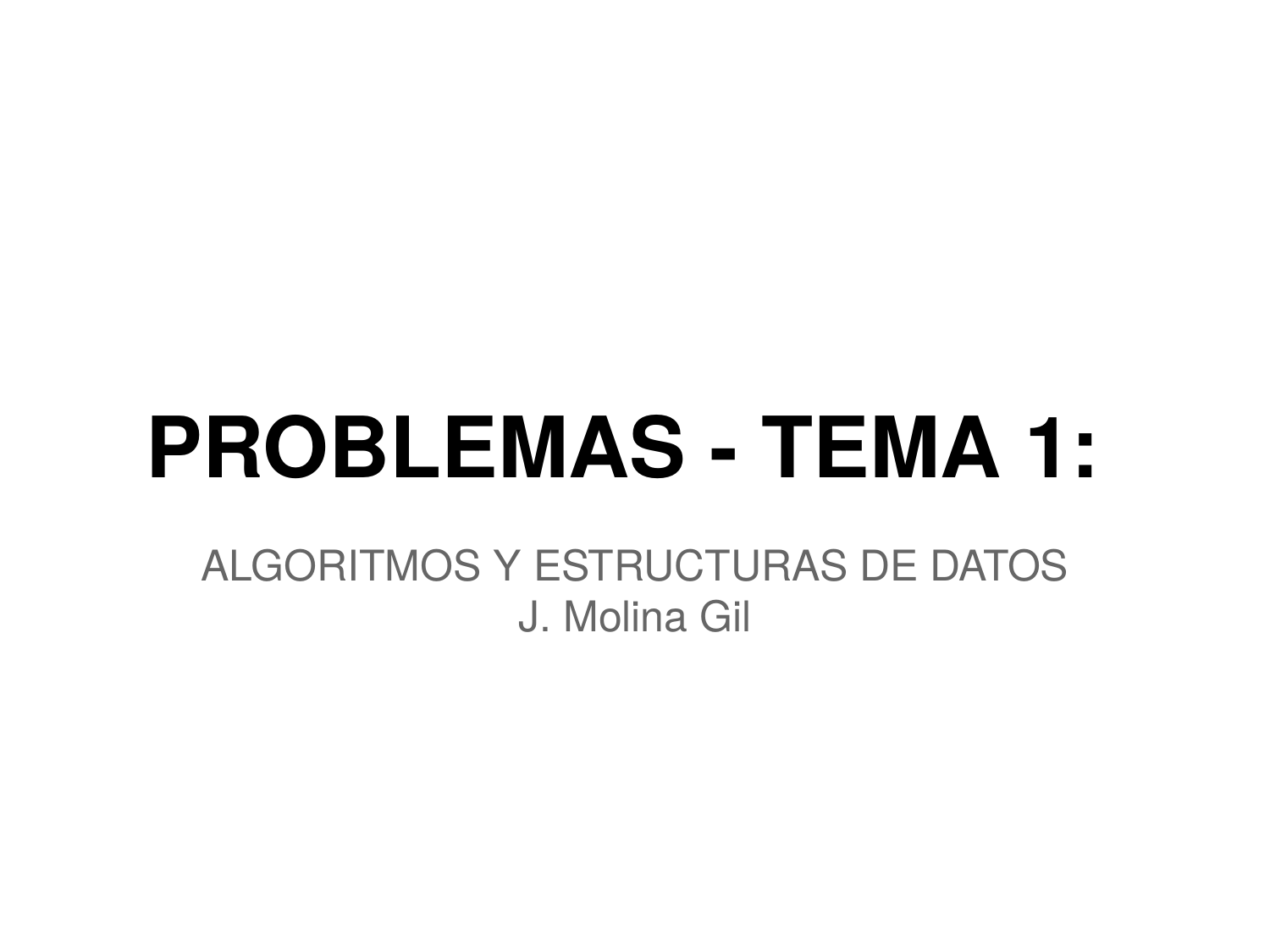

PROBLEMAS - TEMA 1:
ALGORITMOS Y ESTRUCTURAS DE DATOS
J. Molina Gil